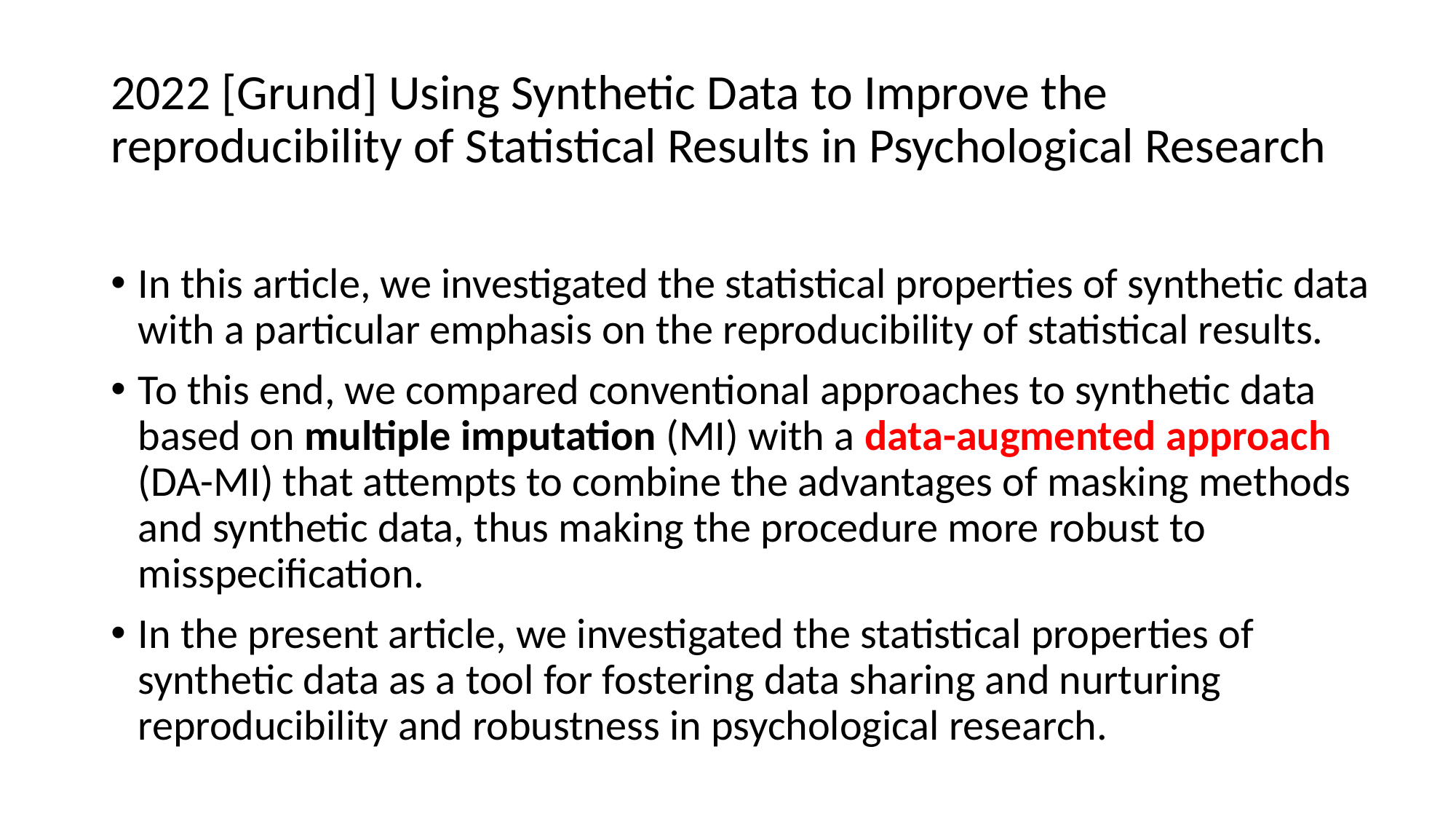

# 2022 [Grund] Using Synthetic Data to Improve the reproducibility of Statistical Results in Psychological Research
In this article, we investigated the statistical properties of synthetic data with a particular emphasis on the reproducibility of statistical results.
To this end, we compared conventional approaches to synthetic data based on multiple imputation (MI) with a data-augmented approach (DA-MI) that attempts to combine the advantages of masking methods and synthetic data, thus making the procedure more robust to misspecification.
In the present article, we investigated the statistical properties of synthetic data as a tool for fostering data sharing and nurturing reproducibility and robustness in psychological research.